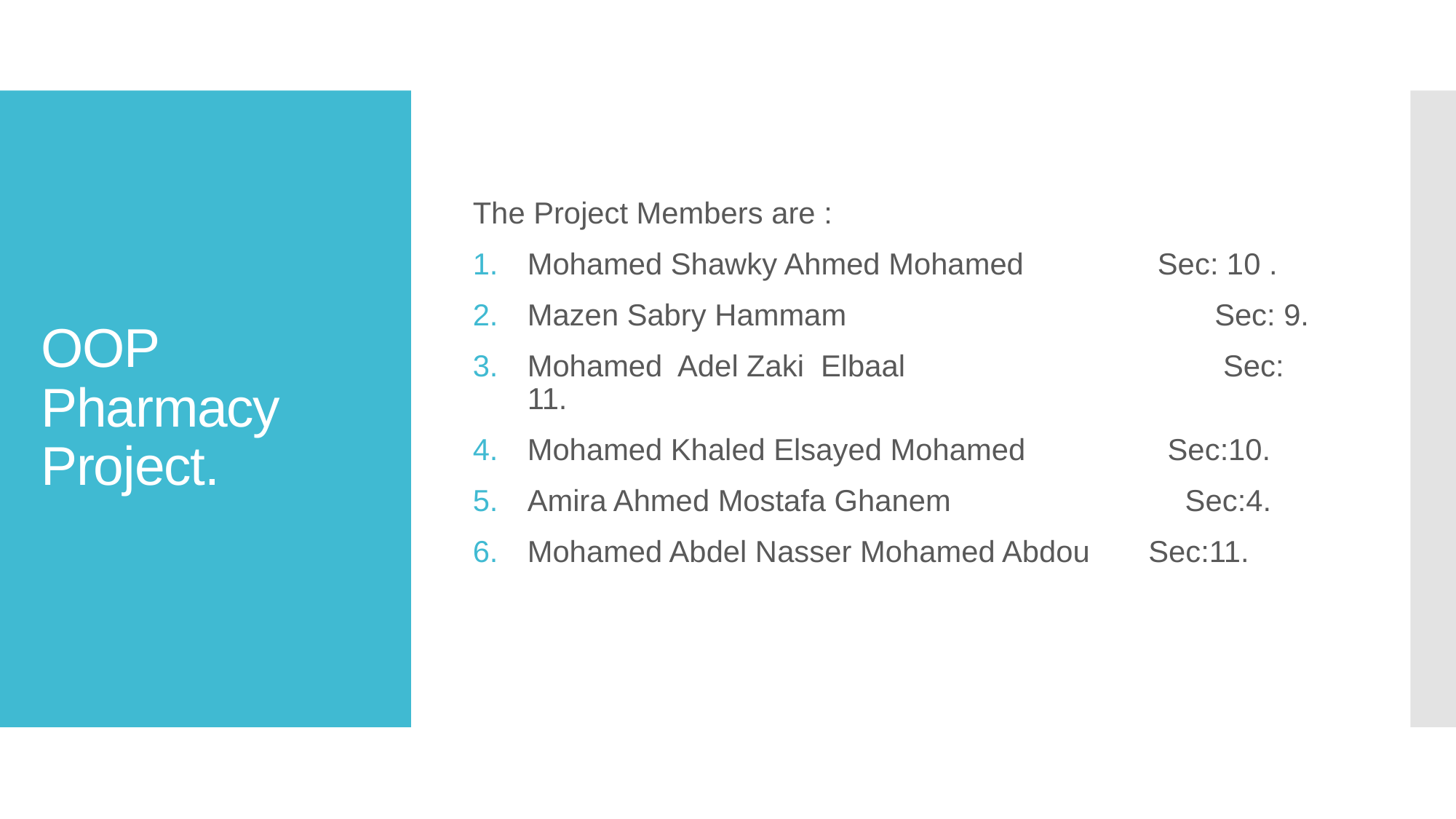

The Project Members are :
Mohamed Shawky Ahmed Mohamed                Sec: 10 .
Mazen Sabry Hammam                                            Sec: 9.
Mohamed  Adel Zaki  Elbaal                                      Sec: 11.
Mohamed Khaled Elsayed Mohamed                 Sec:10.
Amira Ahmed Mostafa Ghanem                            Sec:4.
Mohamed Abdel Nasser Mohamed Abdou       Sec:11.

# OOP Pharmacy Project.